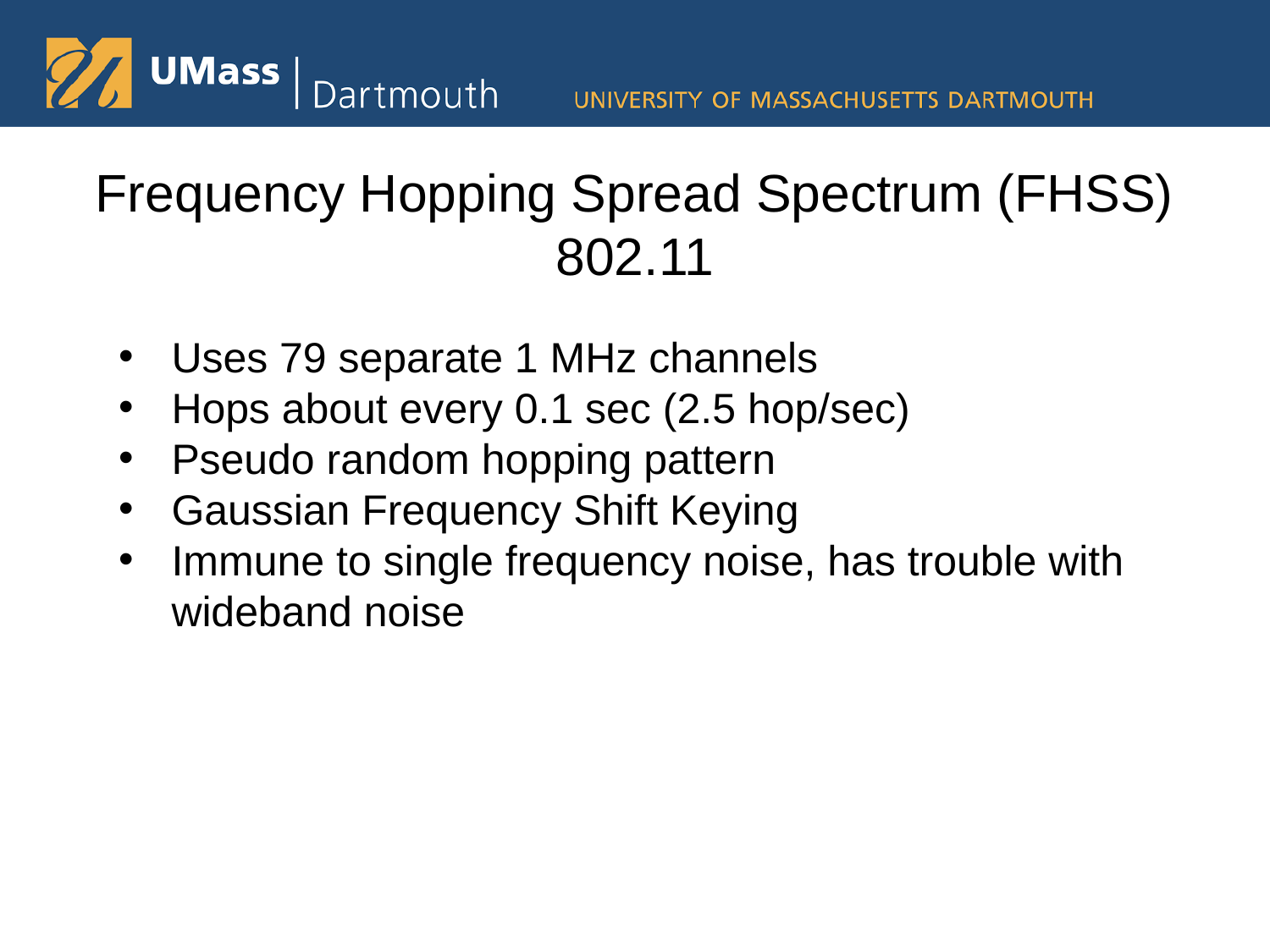

# Frequency Hopping Spread Spectrum (FHSS)
802.11
Uses 79 separate 1 MHz channels
Hops about every 0.1 sec (2.5 hop/sec)
Pseudo random hopping pattern
Gaussian Frequency Shift Keying
Immune to single frequency noise, has trouble with wideband noise